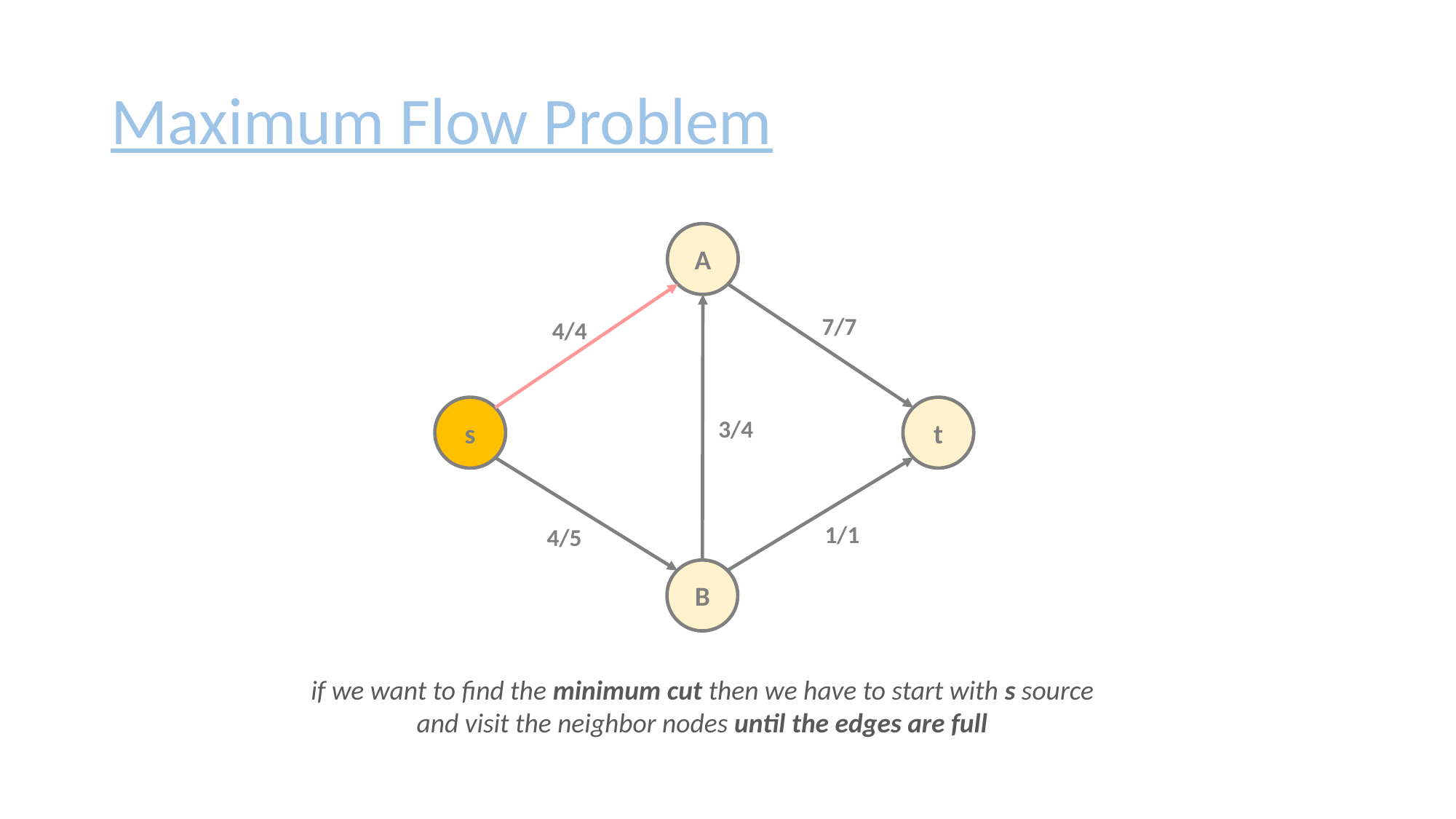

# Maximum Flow Problem
A
7/7
4/4
s
t
3/4
1/1
4/5
B
if we want to find the minimum cut then we have to start with s source
and visit the neighbor nodes until the edges are full